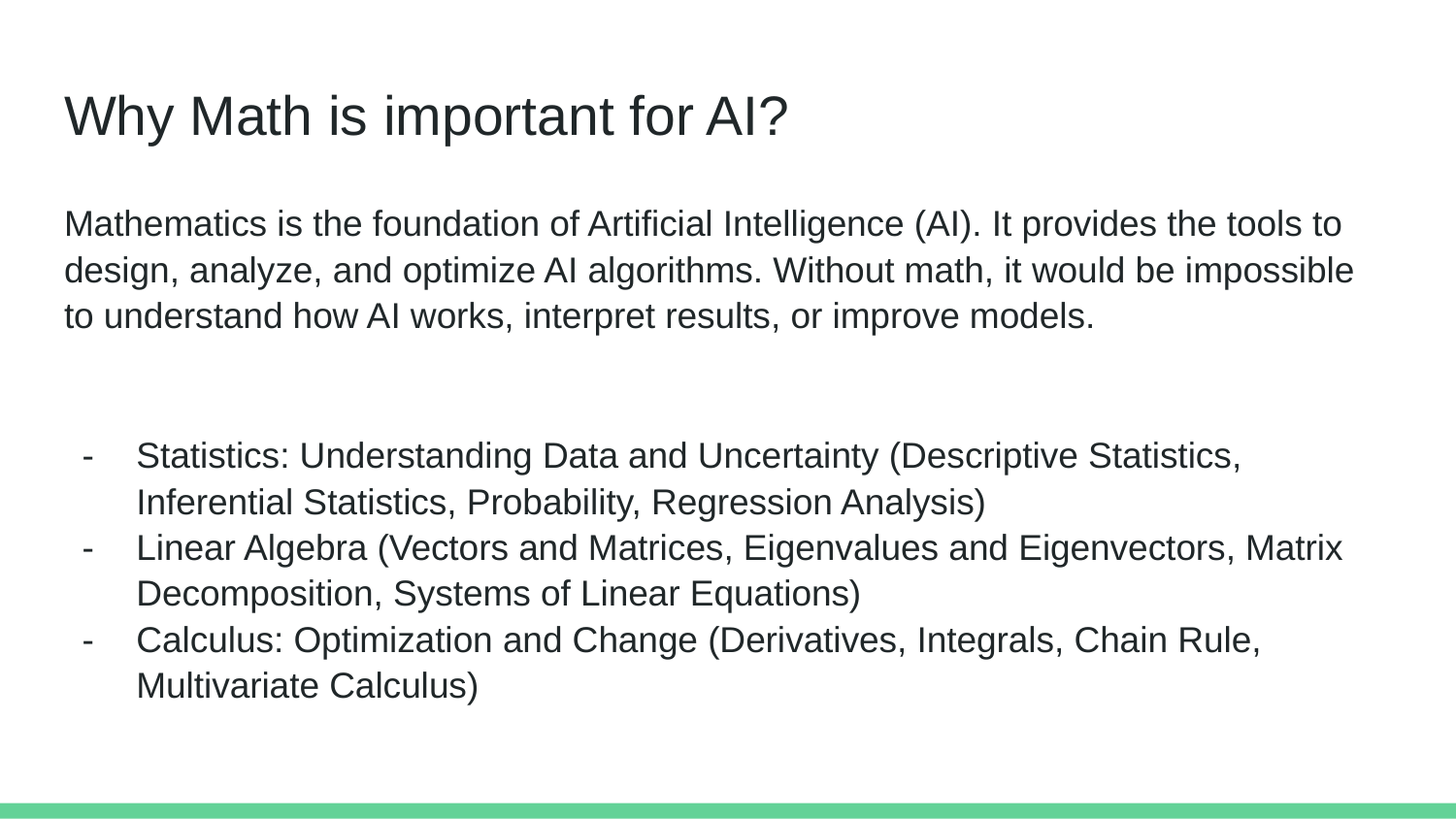

# Why Math is important for AI?
Mathematics is the foundation of Artificial Intelligence (AI). It provides the tools to design, analyze, and optimize AI algorithms. Without math, it would be impossible to understand how AI works, interpret results, or improve models.

Statistics: Understanding Data and Uncertainty (Descriptive Statistics, Inferential Statistics, Probability, Regression Analysis)
Linear Algebra (Vectors and Matrices, Eigenvalues and Eigenvectors, Matrix Decomposition, Systems of Linear Equations)
Calculus: Optimization and Change (Derivatives, Integrals, Chain Rule, Multivariate Calculus)